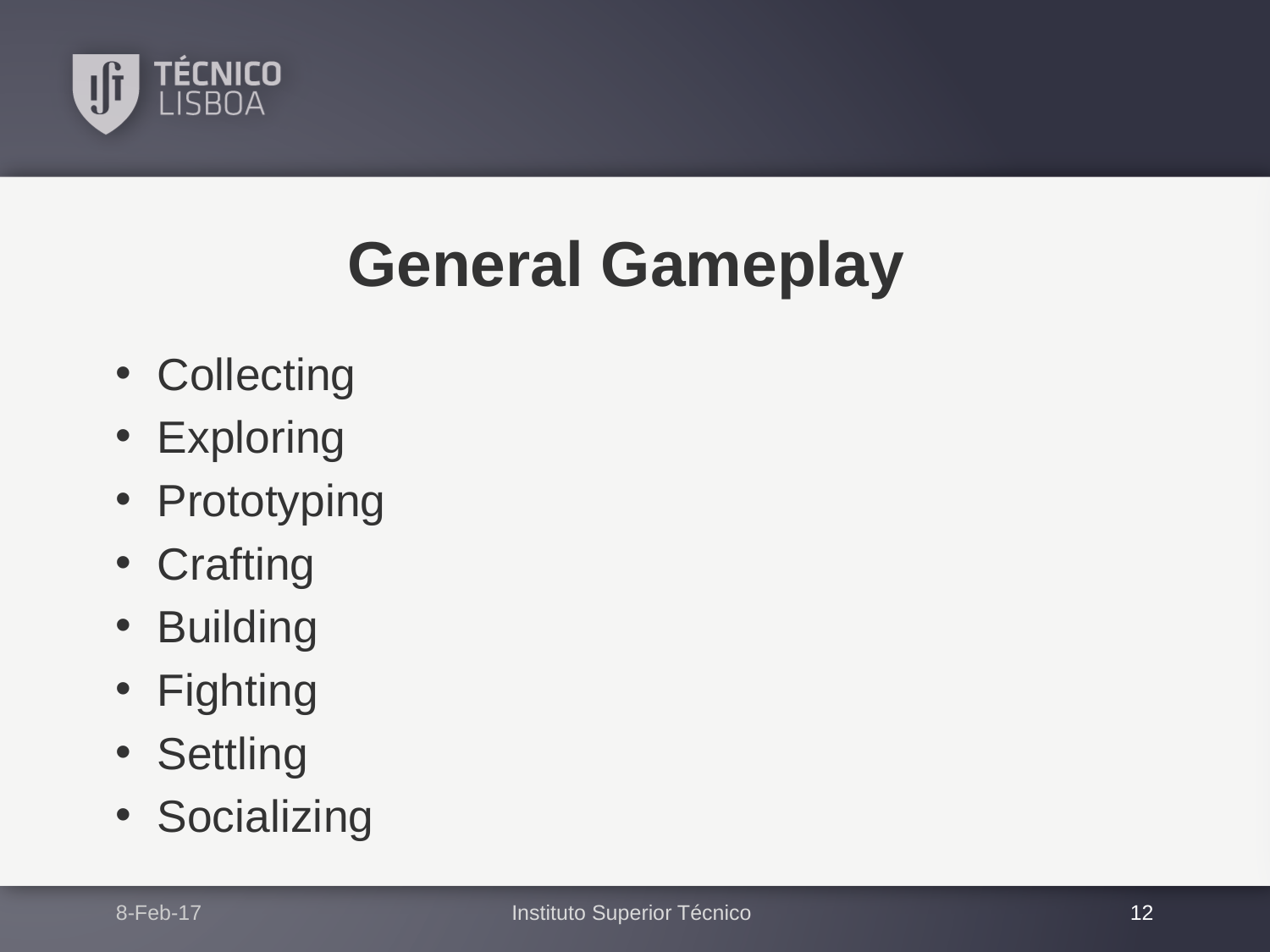

# General Gameplay
Collecting
Exploring
Prototyping
Crafting
Building
Fighting
Settling
Socializing
8-Feb-17
Instituto Superior Técnico
12